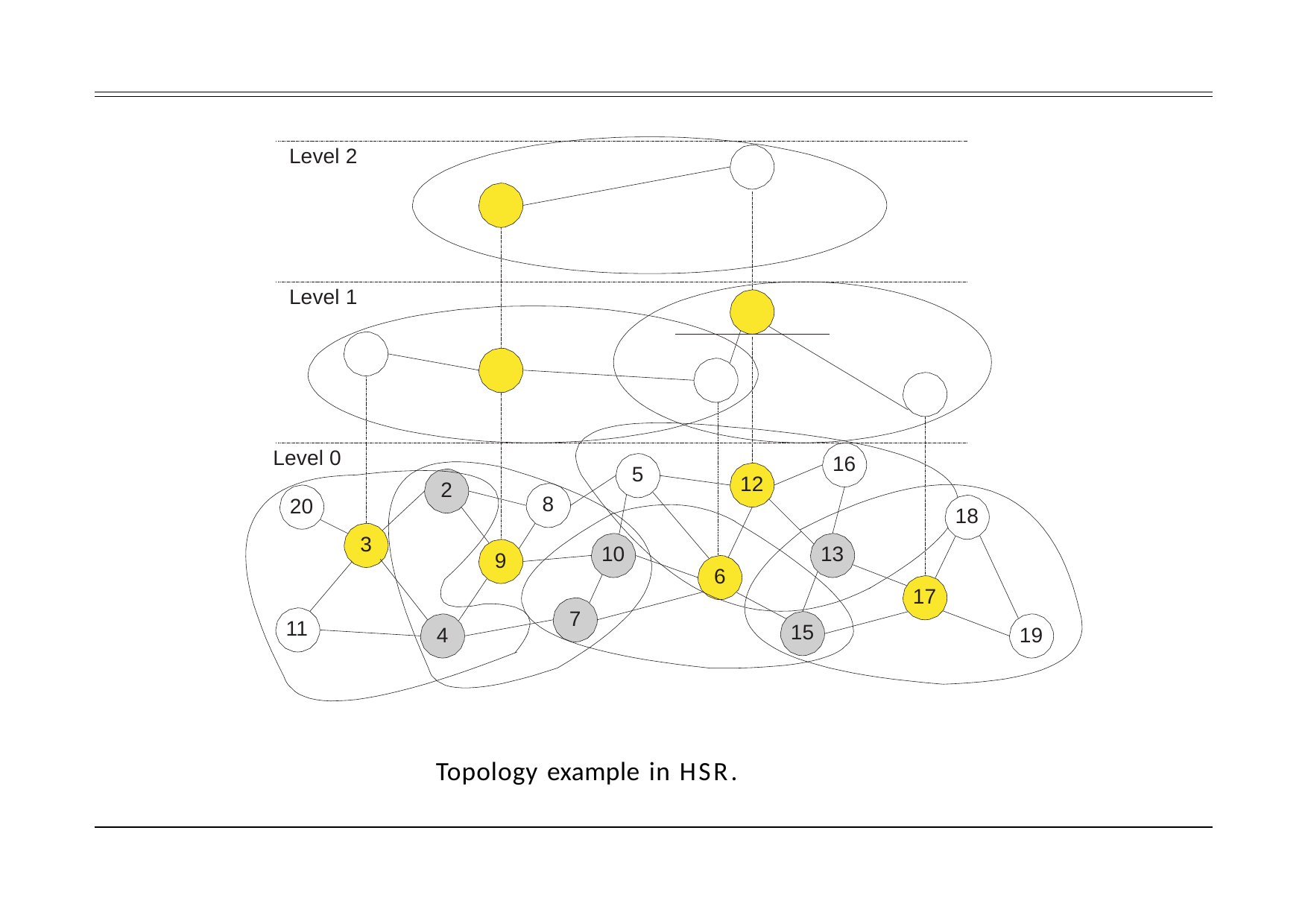

Level 2
Level 1

Level 0

16

5

12

2

8
20

18
3

10
13

9

6

17

7

11

15
4
19
Topology example in HSR.